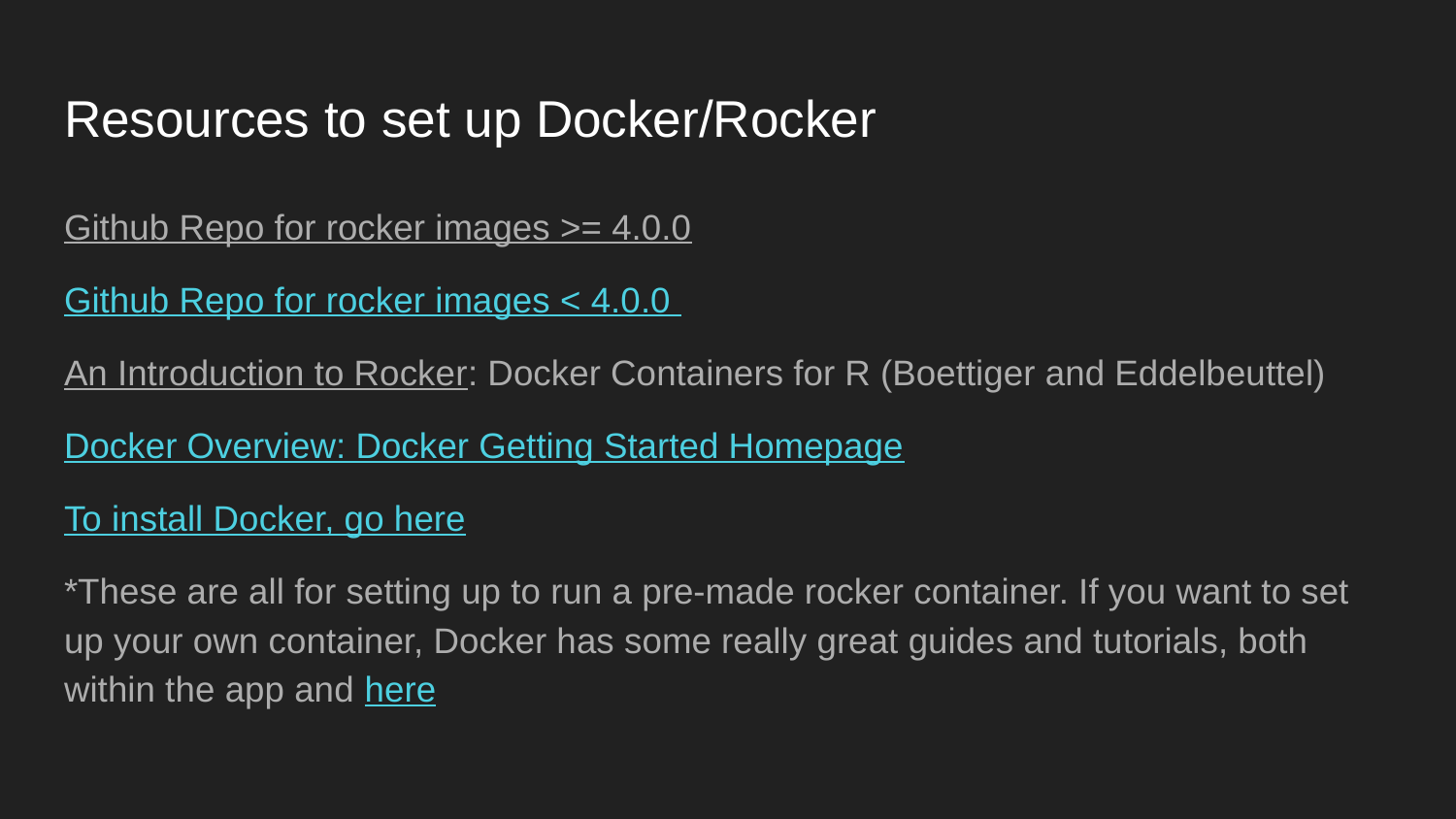

# Resources to set up Docker/Rocker
Github Repo for rocker images >= 4.0.0
Github Repo for rocker images < 4.0.0
An Introduction to Rocker: Docker Containers for R (Boettiger and Eddelbeuttel)
Docker Overview: Docker Getting Started Homepage
To install Docker, go here
*These are all for setting up to run a pre-made rocker container. If you want to set up your own container, Docker has some really great guides and tutorials, both within the app and here